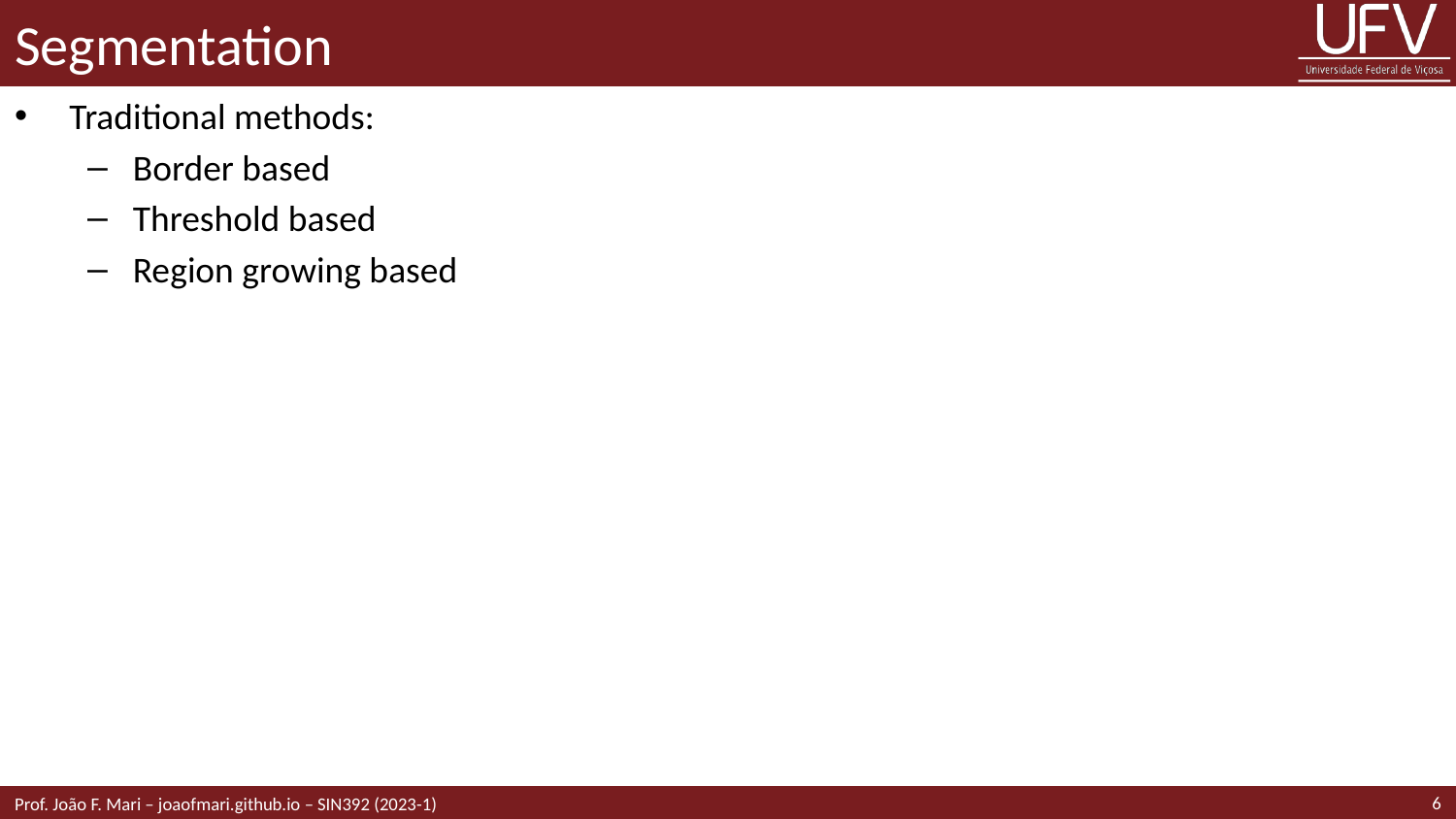

# Segmentation
Traditional methods:
Border based
Threshold based
Region growing based
6
Prof. João F. Mari – joaofmari.github.io – SIN392 (2023-1)